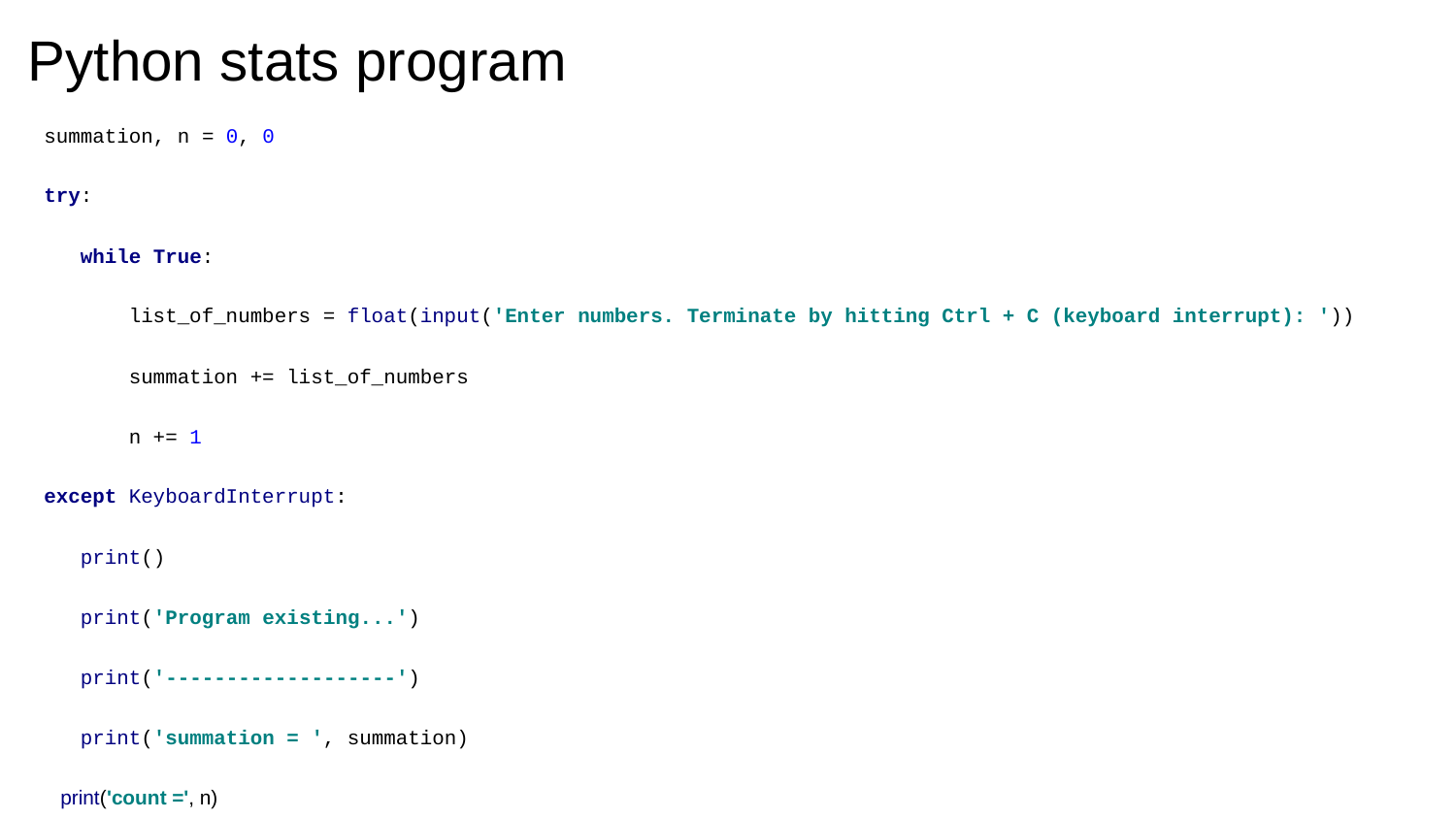

Python stats program
summation, n = 0, 0
try:
   while True:
       list_of_numbers = float(input('Enter numbers. Terminate by hitting Ctrl + C (keyboard interrupt): '))
       summation += list_of_numbers
       n += 1
except KeyboardInterrupt:
   print()
   print('Program existing...')
   print('-------------------')
   print('summation = ', summation)
   print('count =', n)
   print('average = ', summation / n)